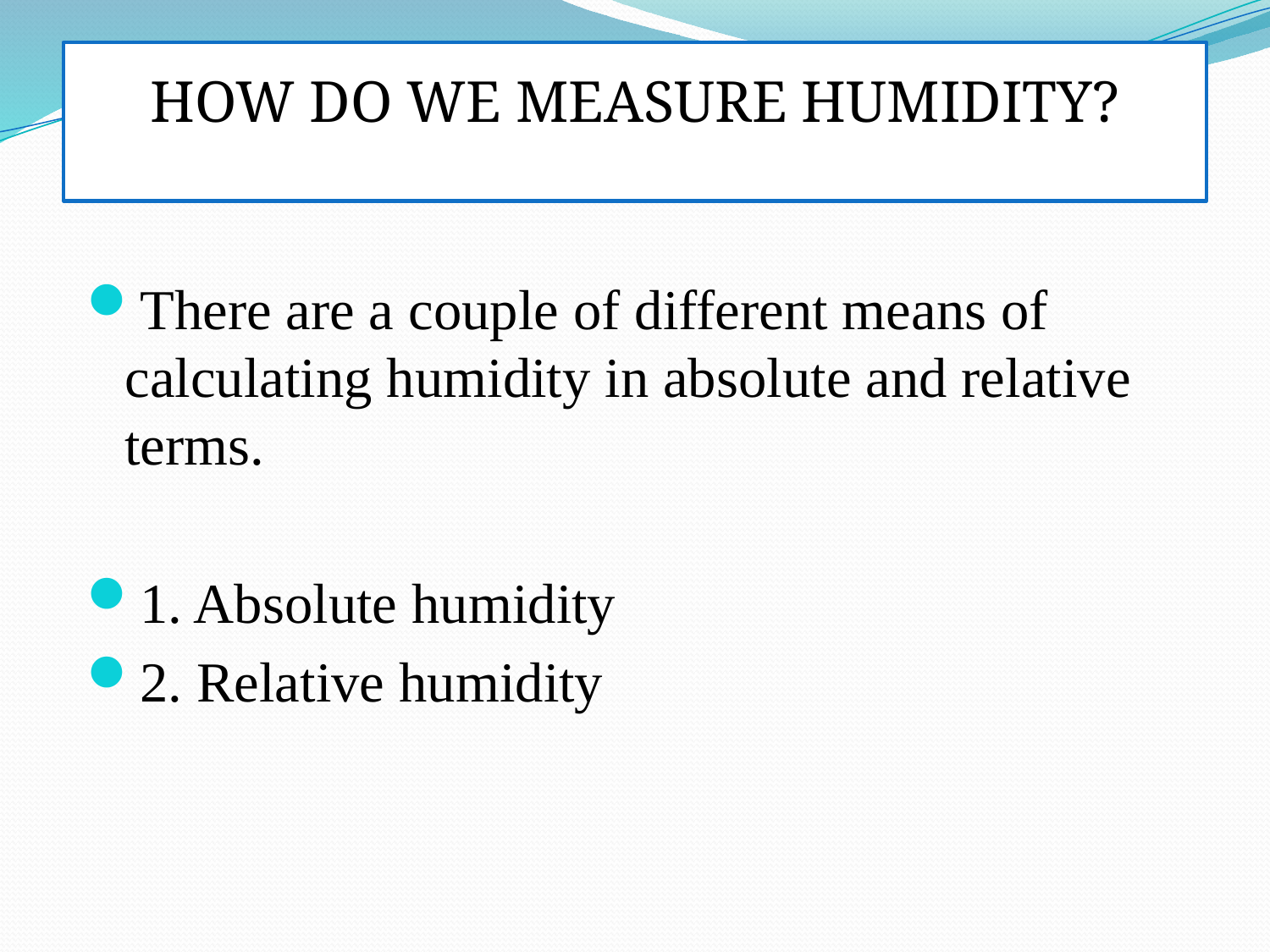

# HOW DO WE MEASURE HUMIDITY?
There are a couple of different means of calculating humidity in absolute and relative terms.

1. Absolute humidity
2. Relative humidity